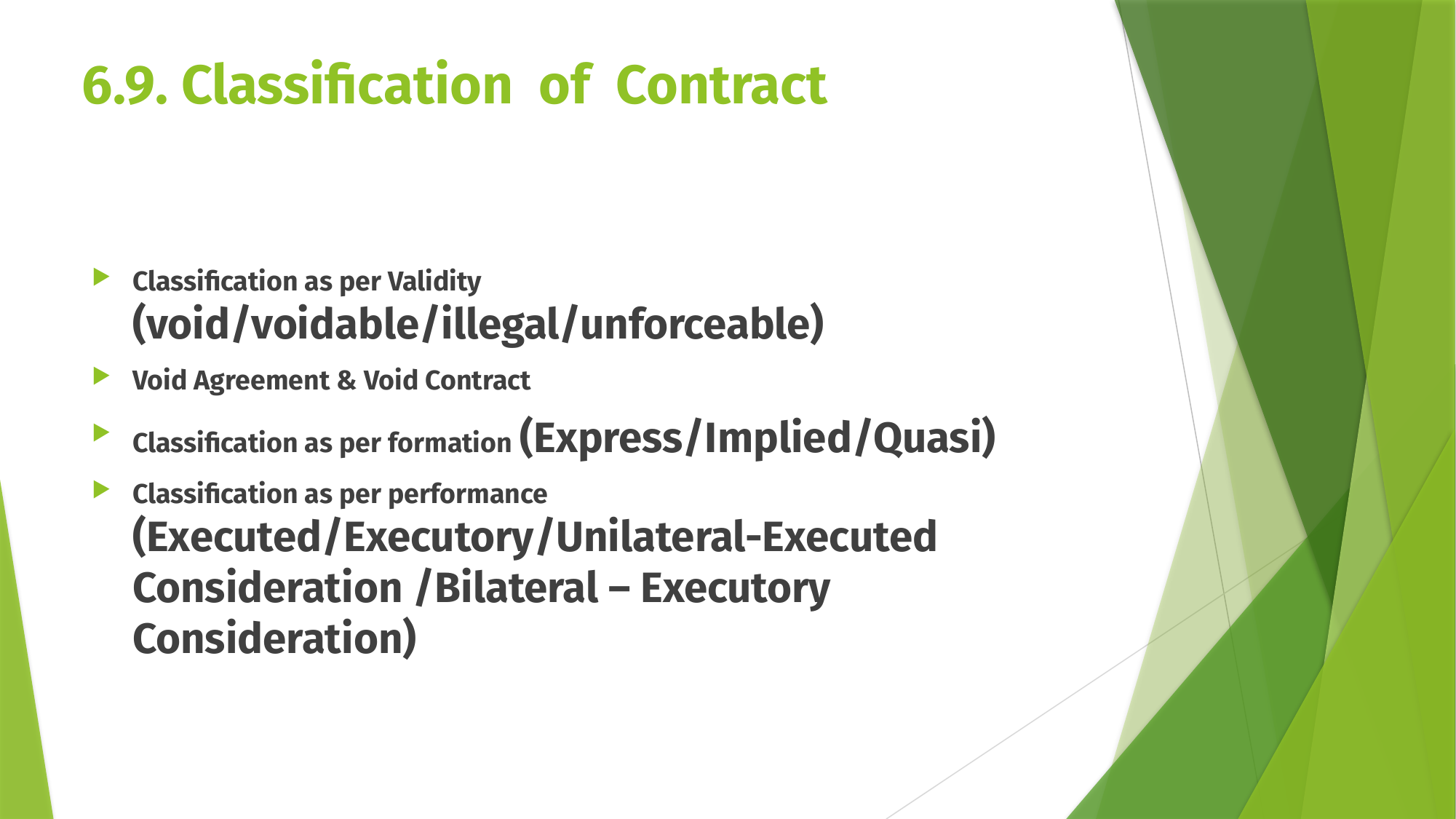

# 6.9. Classification  of  Contract
Classification as per Validity (void/voidable/illegal/unforceable)
Void Agreement & Void Contract
Classification as per formation (Express/Implied/Quasi)
Classification as per performance (Executed/Executory/Unilateral-Executed Consideration /Bilateral – Executory Consideration)